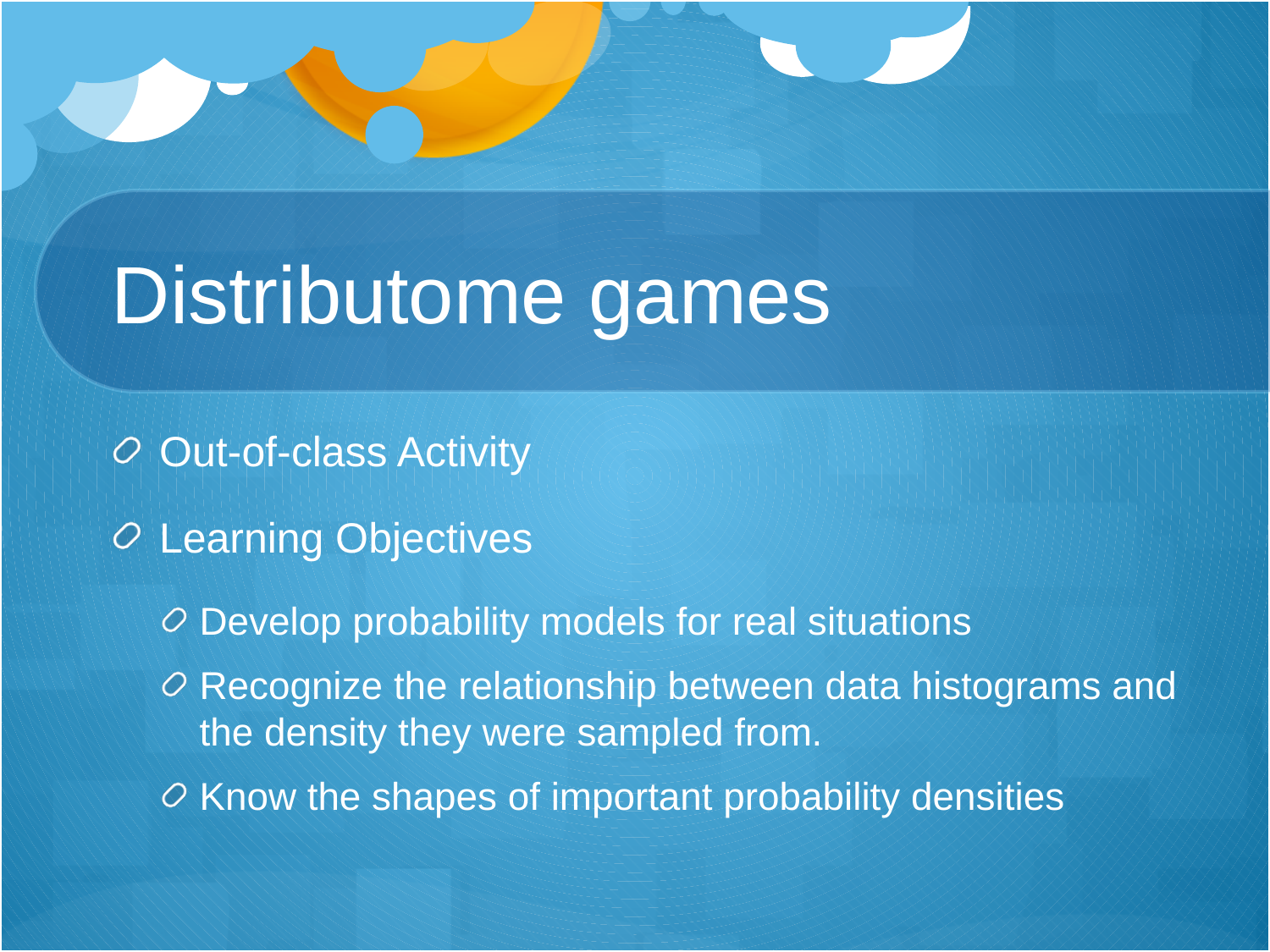

# Distributome games
Out-of-class Activity
Learning Objectives
Develop probability models for real situations
Recognize the relationship between data histograms and the density they were sampled from.
Know the shapes of important probability densities